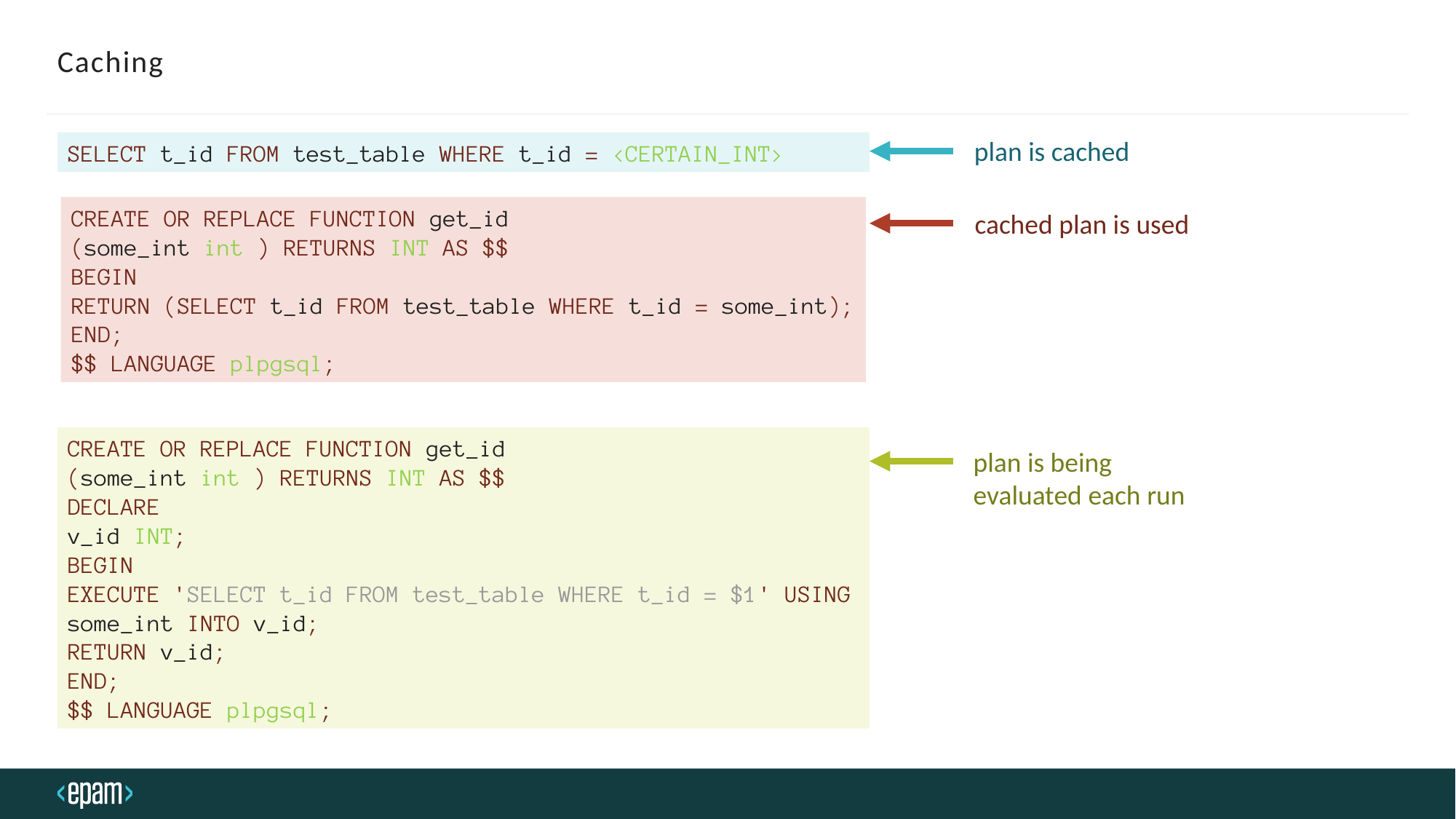

# Caching
plan is cached
SELECT t_id FROM test_table WHERE t_id = <CERTAIN_INT>
CREATE OR REPLACE FUNCTION get_id
(some_int int ) RETURNS INT AS $$
BEGIN
RETURN (SELECT t_id FROM test_table WHERE t_id = some_int);
END;
$$ LANGUAGE plpgsql;
cached plan is used
CREATE OR REPLACE FUNCTION get_id
(some_int int ) RETURNS INT AS $$
DECLARE
v_id INT;
BEGIN
EXECUTE 'SELECT t_id FROM test_table WHERE t_id = $1' USING some_int INTO v_id;
RETURN v_id;
END;
$$ LANGUAGE plpgsql;
plan is being evaluated each run